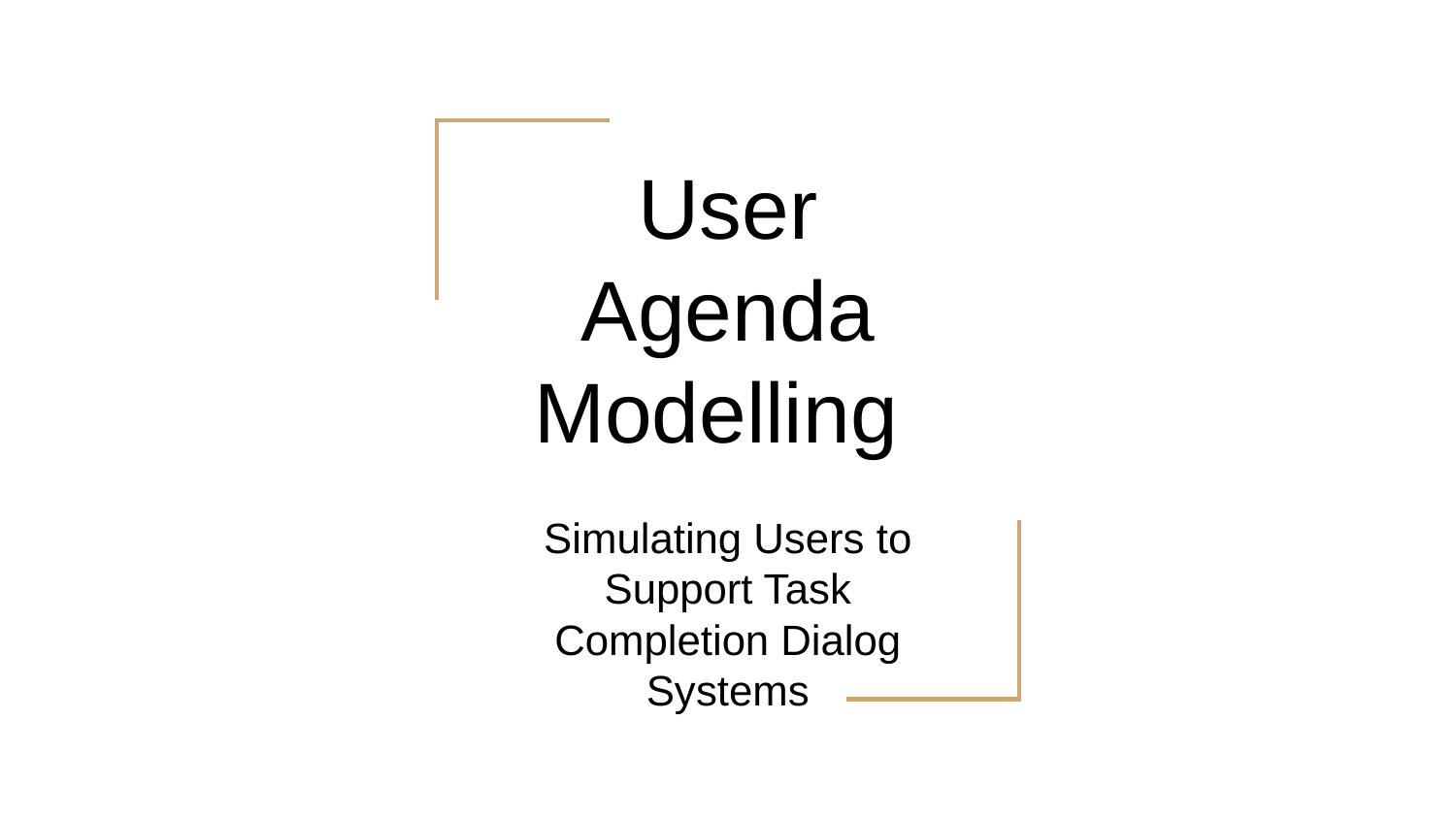

# User Agenda Modelling
Simulating Users to Support Task Completion Dialog Systems